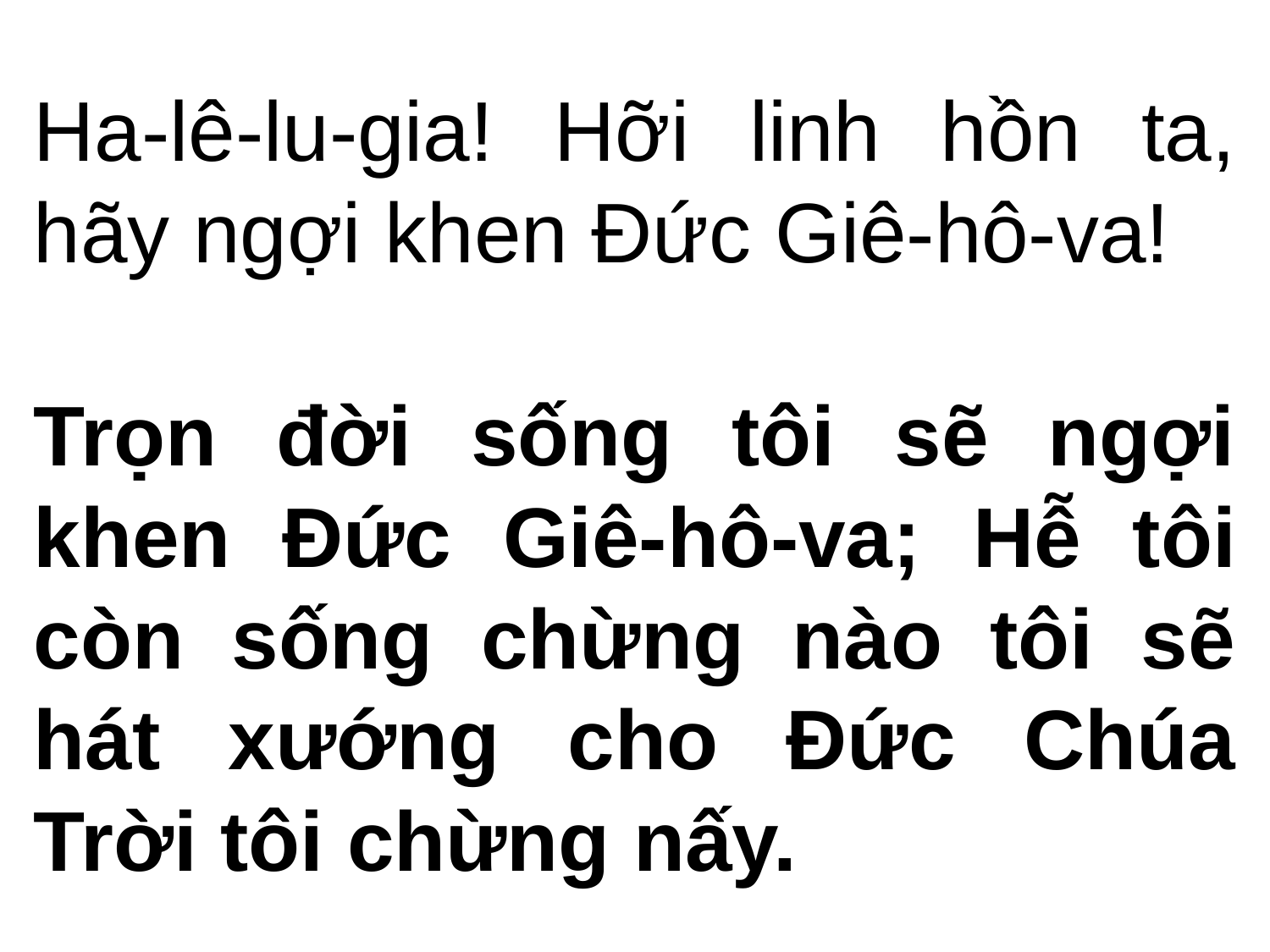

Ha-lê-lu-gia! Hỡi linh hồn ta, hãy ngợi khen Đức Giê-hô-va!
Trọn đời sống tôi sẽ ngợi khen Đức Giê-hô-va; Hễ tôi còn sống chừng nào tôi sẽ hát xướng cho Đức Chúa Trời tôi chừng nấy.